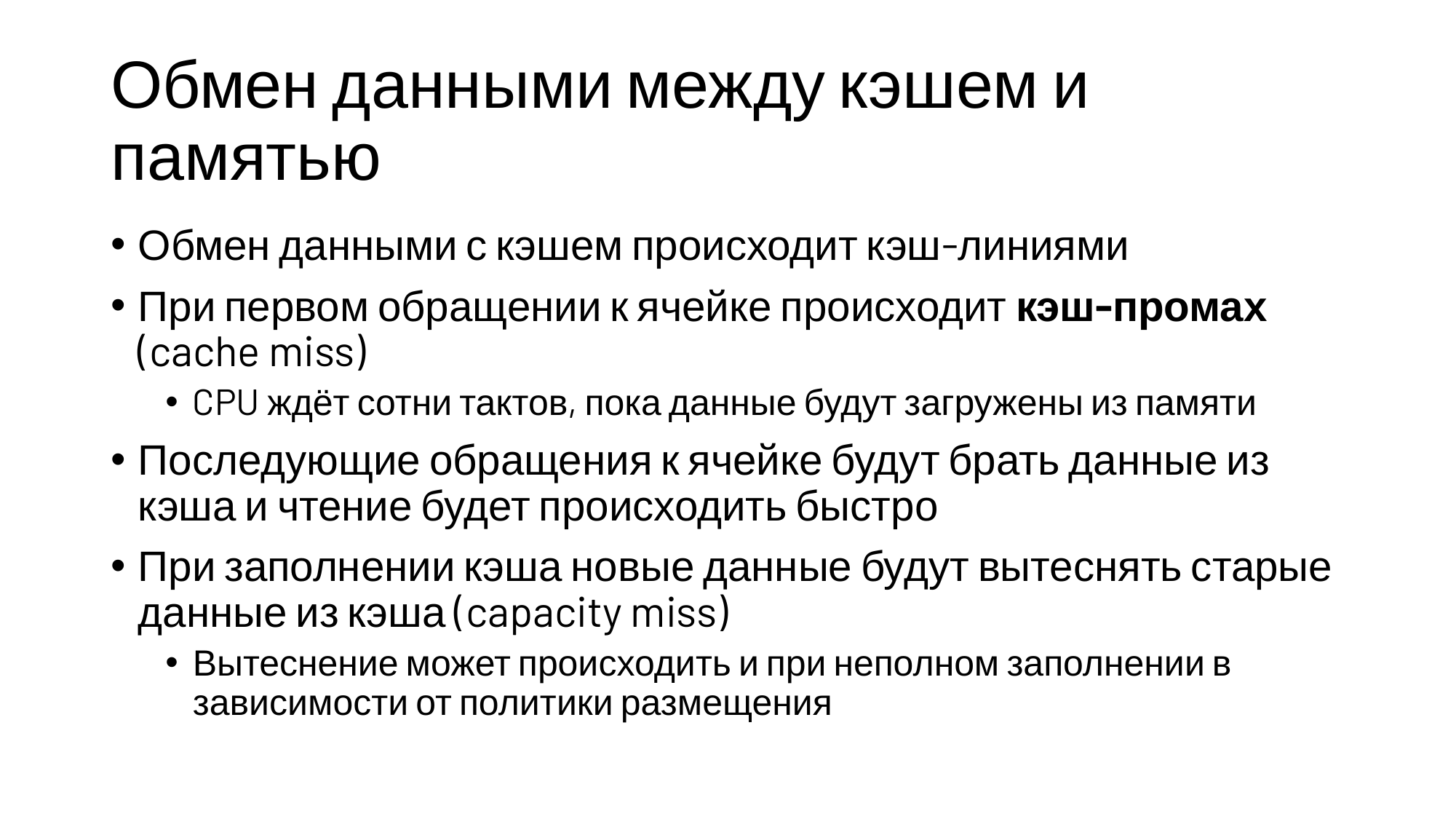

# Обмен данными между кэшем и памятью
Обмен данными с кэшем происходит кэш-линиями
При первом обращении к ячейке происходит кэш-промах (cache miss)
CPU ждёт сотни тактов, пока данные будут загружены из памяти
Последующие обращения к ячейке будут брать данные из кэша и чтение будет происходить быстро
При заполнении кэша новые данные будут вытеснять старые данные из кэша (capacity miss)
Вытеснение может происходить и при неполном заполнении в зависимости от политики размещения